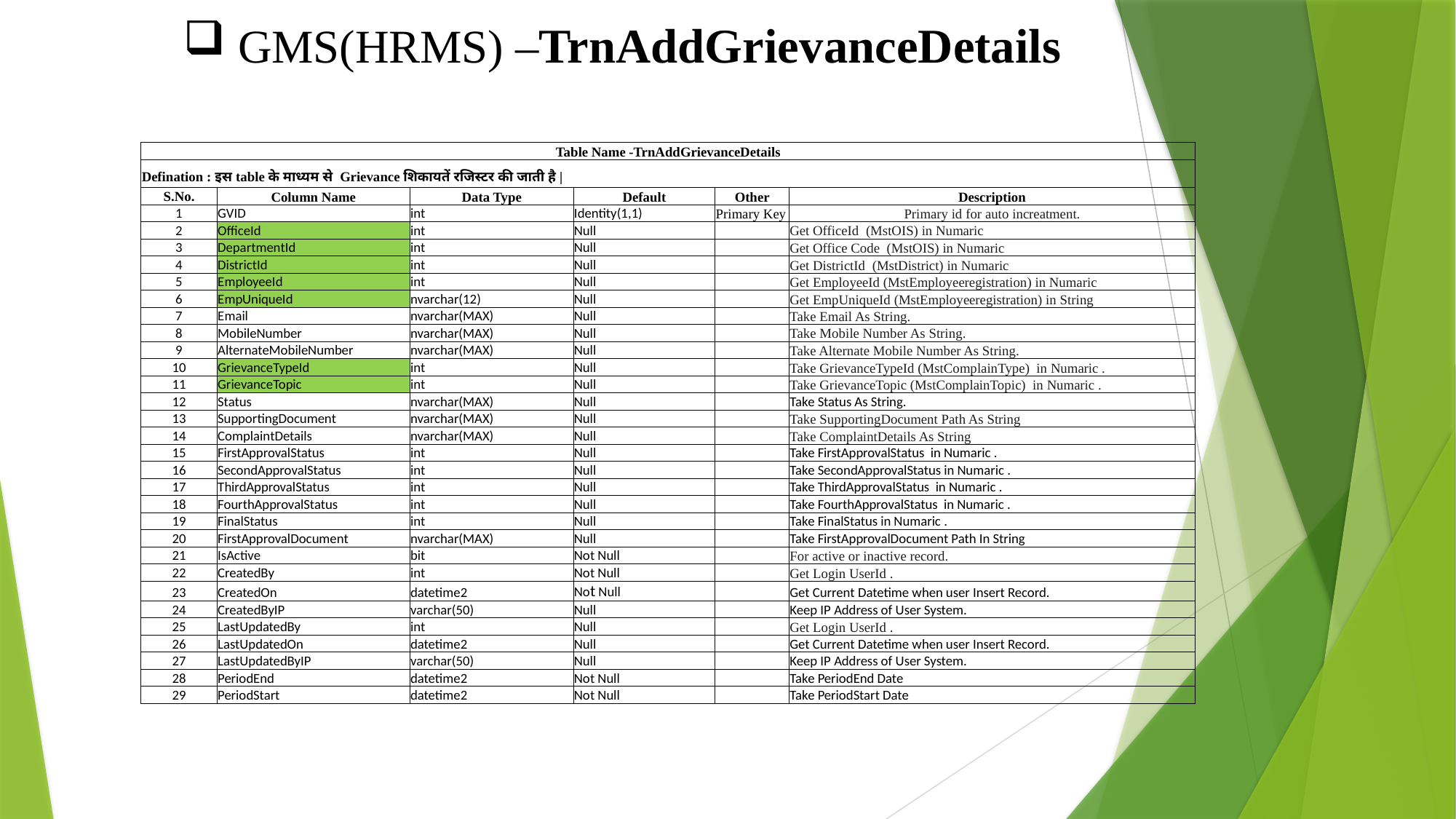

GMS(HRMS) –TrnAddGrievanceDetails
| Table Name -TrnAddGrievanceDetails |  |  |  |  |  |
| --- | --- | --- | --- | --- | --- |
| Defination : इस table के माध्यम से Grievance शिकायतें रजिस्टर की जाती है | |  |  |  |  |  |
| S.No. | Column Name | Data Type | Default | Other | Description |
| 1 | GVID | int | Identity(1,1) | Primary Key | Primary id for auto increatment. |
| 2 | OfficeId | int | Null |  | Get OfficeId (MstOIS) in Numaric |
| 3 | DepartmentId | int | Null |  | Get Office Code (MstOIS) in Numaric |
| 4 | DistrictId | int | Null |  | Get DistrictId (MstDistrict) in Numaric |
| 5 | EmployeeId | int | Null |  | Get EmployeeId (MstEmployeeregistration) in Numaric |
| 6 | EmpUniqueId | nvarchar(12) | Null |  | Get EmpUniqueId (MstEmployeeregistration) in String |
| 7 | Email | nvarchar(MAX) | Null |  | Take Email As String. |
| 8 | MobileNumber | nvarchar(MAX) | Null |  | Take Mobile Number As String. |
| 9 | AlternateMobileNumber | nvarchar(MAX) | Null |  | Take Alternate Mobile Number As String. |
| 10 | GrievanceTypeId | int | Null |  | Take GrievanceTypeId (MstComplainType) in Numaric . |
| 11 | GrievanceTopic | int | Null |  | Take GrievanceTopic (MstComplainTopic) in Numaric . |
| 12 | Status | nvarchar(MAX) | Null |  | Take Status As String. |
| 13 | SupportingDocument | nvarchar(MAX) | Null |  | Take SupportingDocument Path As String |
| 14 | ComplaintDetails | nvarchar(MAX) | Null |  | Take ComplaintDetails As String |
| 15 | FirstApprovalStatus | int | Null |  | Take FirstApprovalStatus in Numaric . |
| 16 | SecondApprovalStatus | int | Null |  | Take SecondApprovalStatus in Numaric . |
| 17 | ThirdApprovalStatus | int | Null |  | Take ThirdApprovalStatus in Numaric . |
| 18 | FourthApprovalStatus | int | Null |  | Take FourthApprovalStatus in Numaric . |
| 19 | FinalStatus | int | Null |  | Take FinalStatus in Numaric . |
| 20 | FirstApprovalDocument | nvarchar(MAX) | Null |  | Take FirstApprovalDocument Path In String |
| 21 | IsActive | bit | Not Null |  | For active or inactive record. |
| 22 | CreatedBy | int | Not Null |  | Get Login UserId . |
| 23 | CreatedOn | datetime2 | Not Null |  | Get Current Datetime when user Insert Record. |
| 24 | CreatedByIP | varchar(50) | Null |  | Keep IP Address of User System. |
| 25 | LastUpdatedBy | int | Null |  | Get Login UserId . |
| 26 | LastUpdatedOn | datetime2 | Null |  | Get Current Datetime when user Insert Record. |
| 27 | LastUpdatedByIP | varchar(50) | Null |  | Keep IP Address of User System. |
| 28 | PeriodEnd | datetime2 | Not Null |  | Take PeriodEnd Date |
| 29 | PeriodStart | datetime2 | Not Null |  | Take PeriodStart Date |